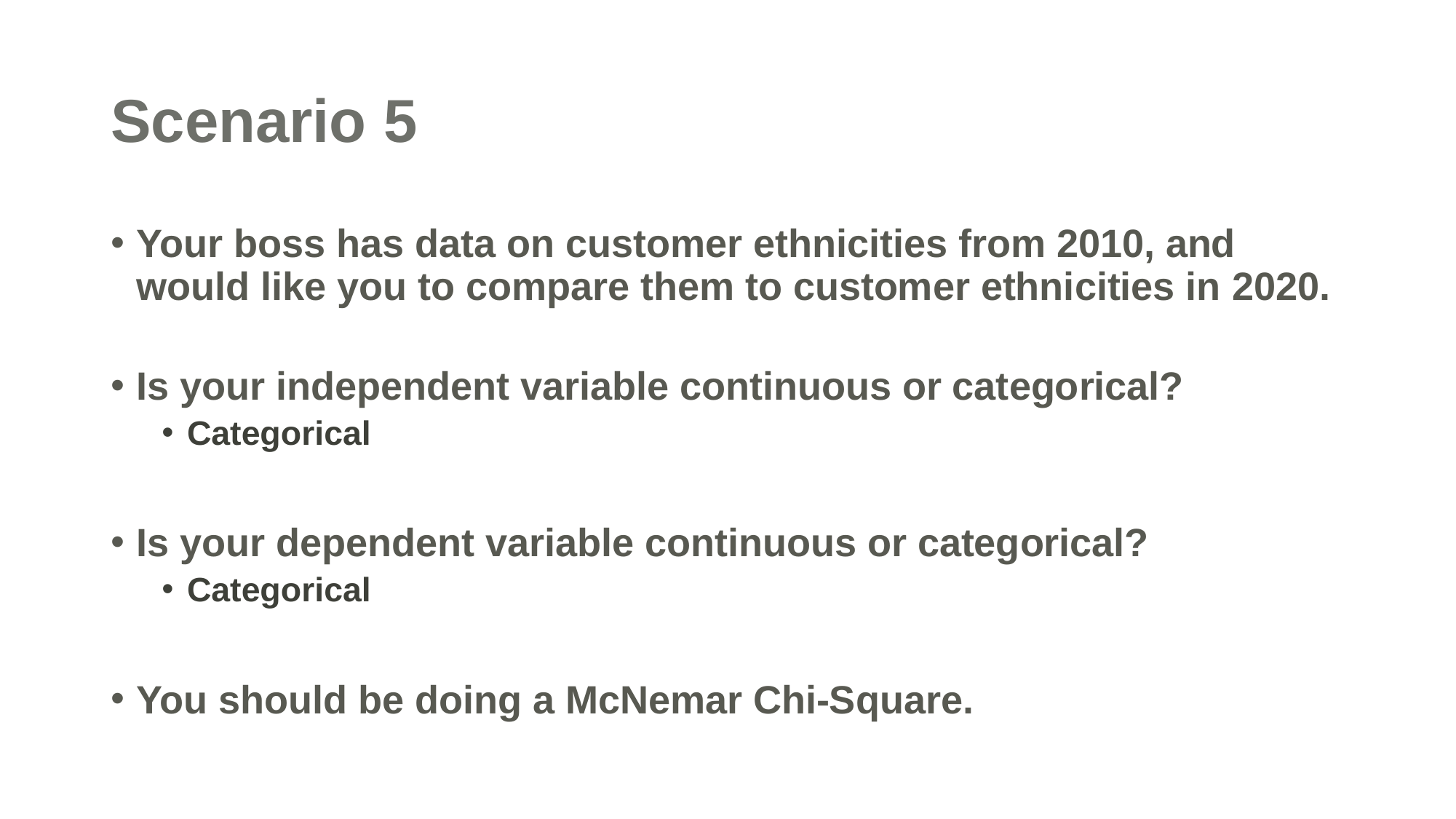

# Scenario 5
Your boss has data on customer ethnicities from 2010, and would like you to compare them to customer ethnicities in 2020.

Is your independent variable continuous or categorical?
Categorical

Is your dependent variable continuous or categorical?
Categorical

You should be doing a McNemar Chi-Square.